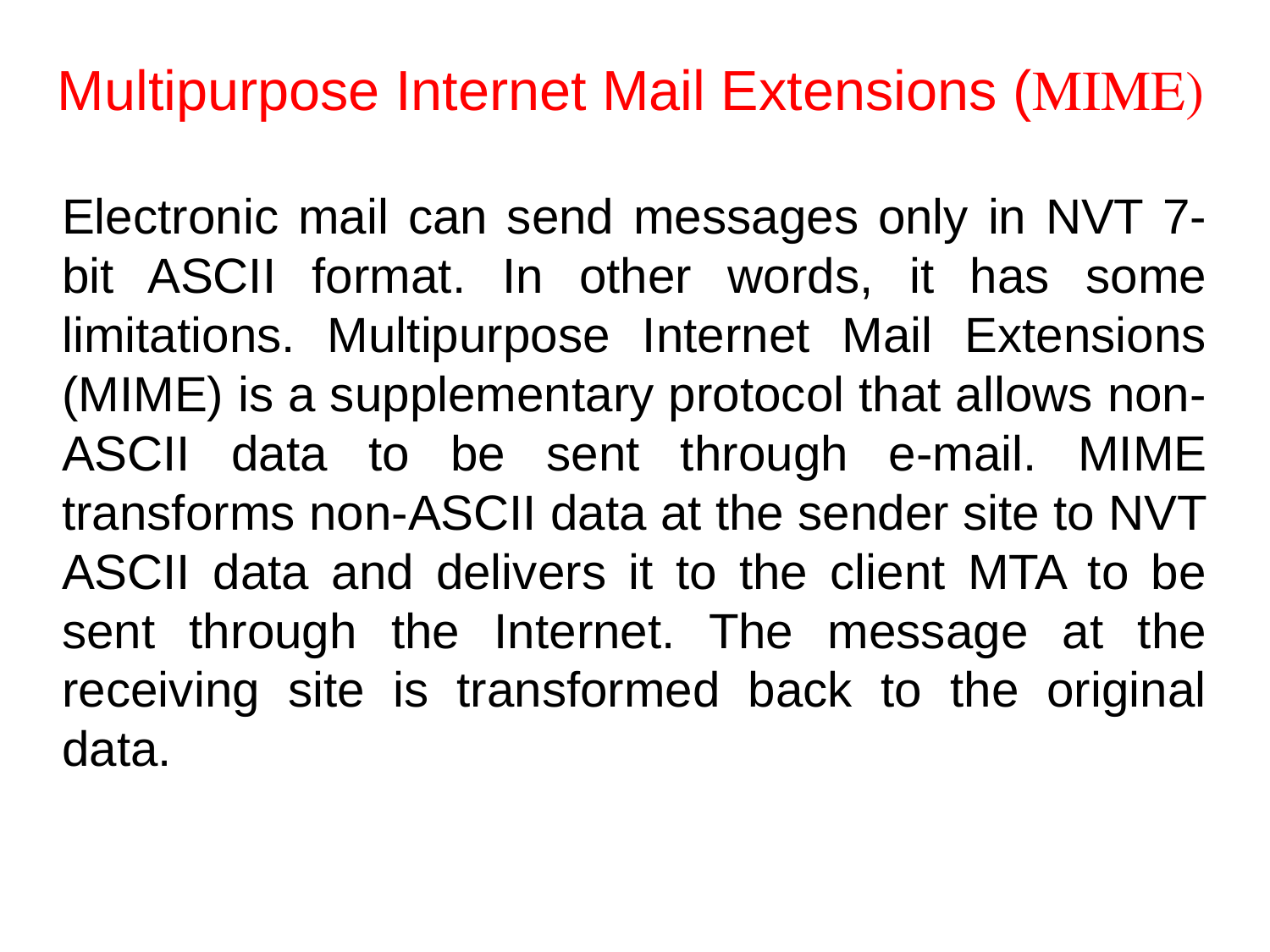

Multipurpose Internet Mail Extensions (MIME)
Electronic mail can send messages only in NVT 7-bit ASCII format. In other words, it has some limitations. Multipurpose Internet Mail Extensions (MIME) is a supplementary protocol that allows non-ASCII data to be sent through e-mail. MIME transforms non-ASCII data at the sender site to NVT ASCII data and delivers it to the client MTA to be sent through the Internet. The message at the receiving site is transformed back to the original data.